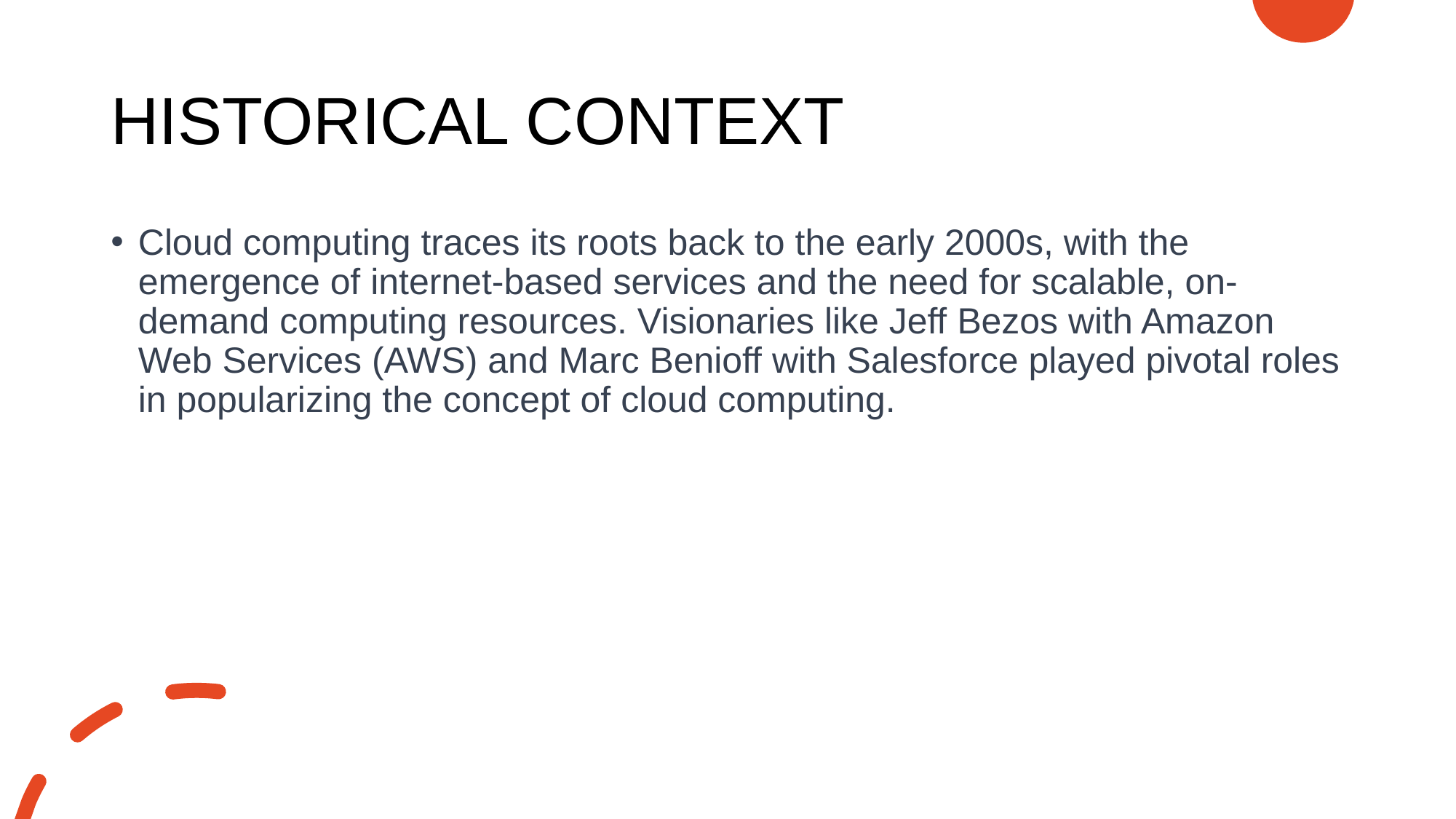

# HISTORICAL CONTEXT
Cloud computing traces its roots back to the early 2000s, with the emergence of internet-based services and the need for scalable, on-demand computing resources. Visionaries like Jeff Bezos with Amazon Web Services (AWS) and Marc Benioff with Salesforce played pivotal roles in popularizing the concept of cloud computing.